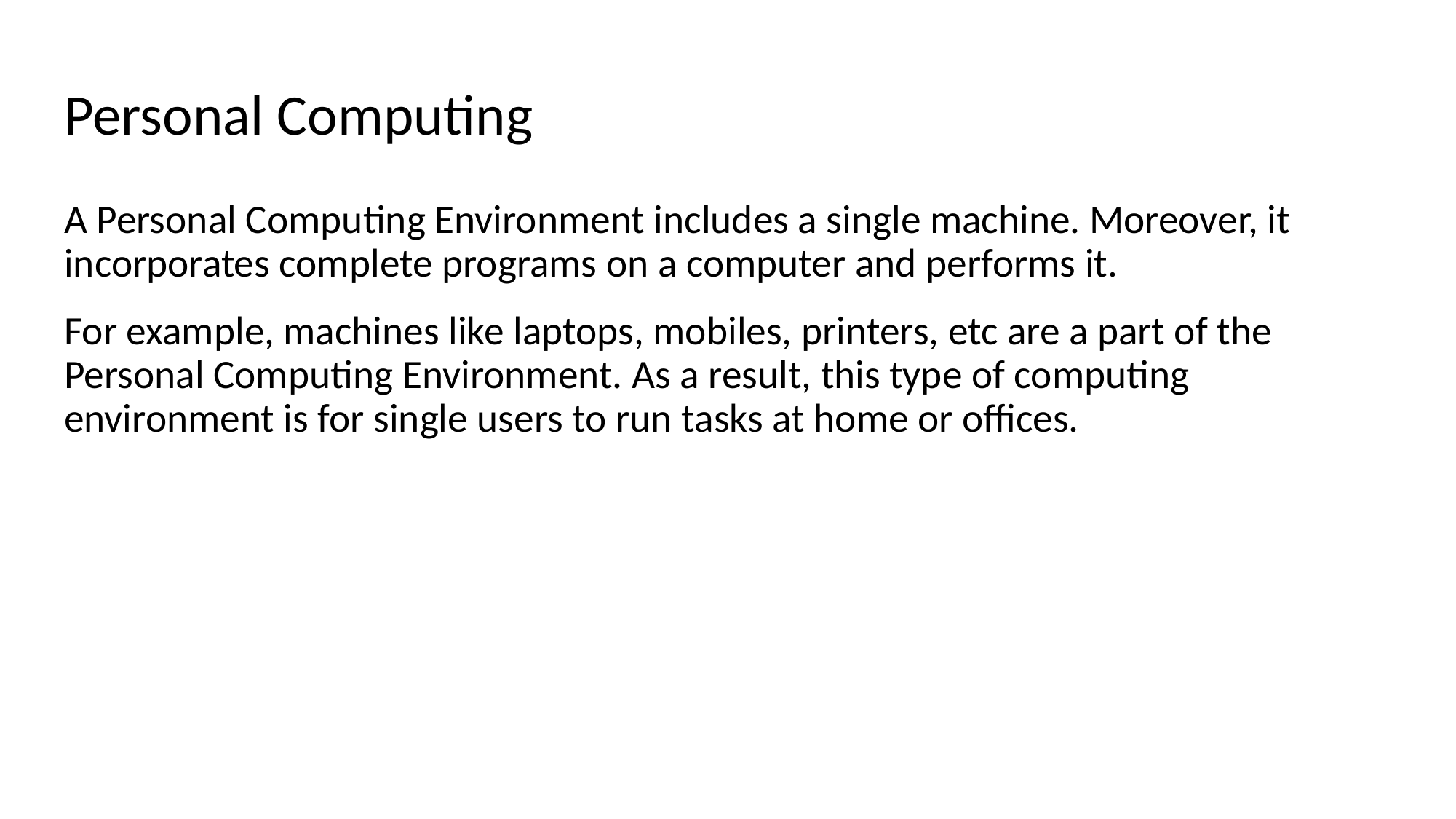

# Personal Computing
A Personal Computing Environment includes a single machine. Moreover, it incorporates complete programs on a computer and performs it.
For example, machines like laptops, mobiles, printers, etc are a part of the Personal Computing Environment. As a result, this type of computing environment is for single users to run tasks at home or offices.